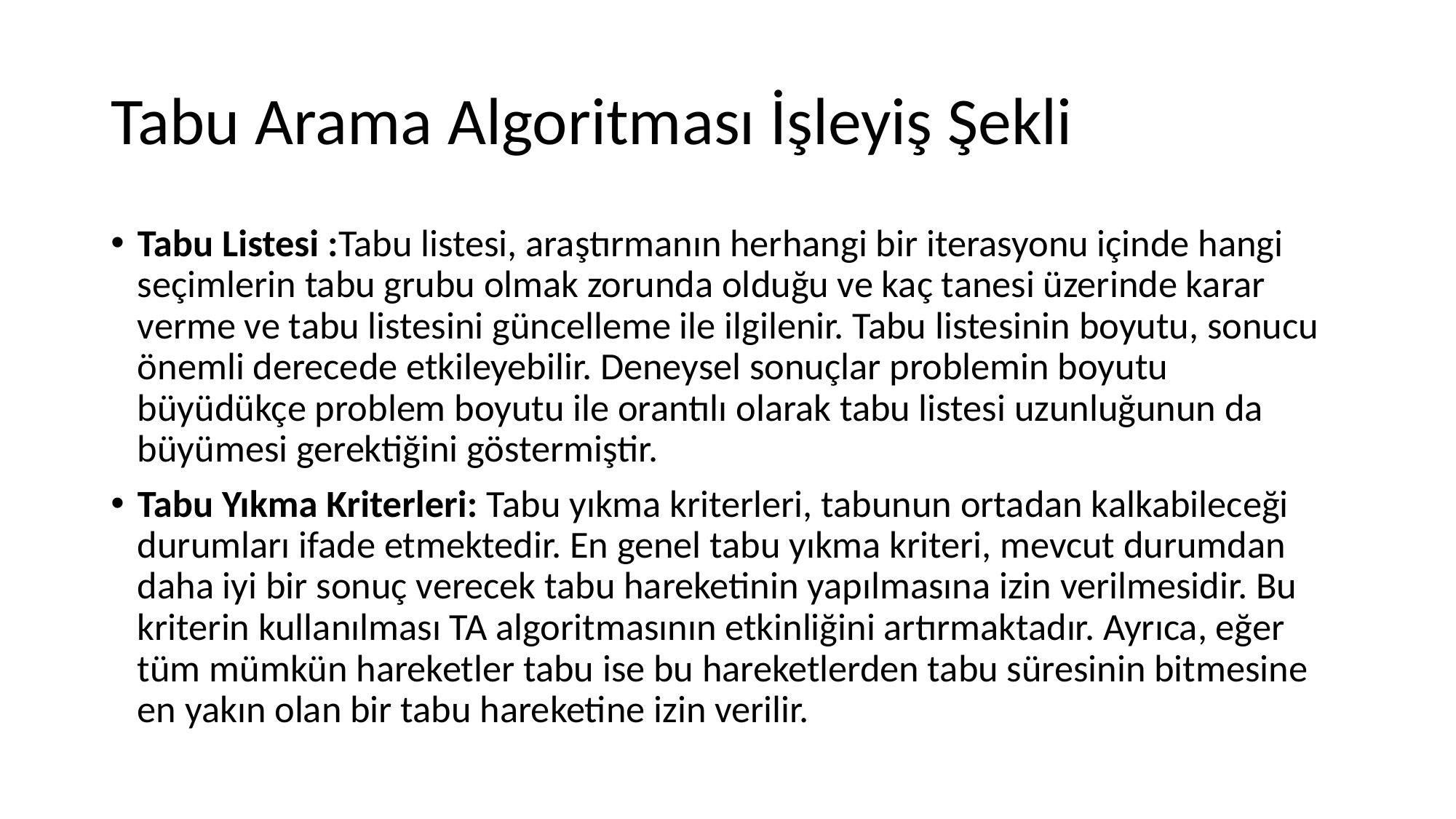

# Tabu Arama Algoritması İşleyiş Şekli
Tabu Listesi :Tabu listesi, araştırmanın herhangi bir iterasyonu içinde hangi seçimlerin tabu grubu olmak zorunda olduğu ve kaç tanesi üzerinde karar verme ve tabu listesini güncelleme ile ilgilenir. Tabu listesinin boyutu, sonucu önemli derecede etkileyebilir. Deneysel sonuçlar problemin boyutu büyüdükçe problem boyutu ile orantılı olarak tabu listesi uzunluğunun da büyümesi gerektiğini göstermiştir.
Tabu Yıkma Kriterleri: Tabu yıkma kriterleri, tabunun ortadan kalkabileceği durumları ifade etmektedir. En genel tabu yıkma kriteri, mevcut durumdan daha iyi bir sonuç verecek tabu hareketinin yapılmasına izin verilmesidir. Bu kriterin kullanılması TA algoritmasının etkinliğini artırmaktadır. Ayrıca, eğer tüm mümkün hareketler tabu ise bu hareketlerden tabu süresinin bitmesine en yakın olan bir tabu hareketine izin verilir.